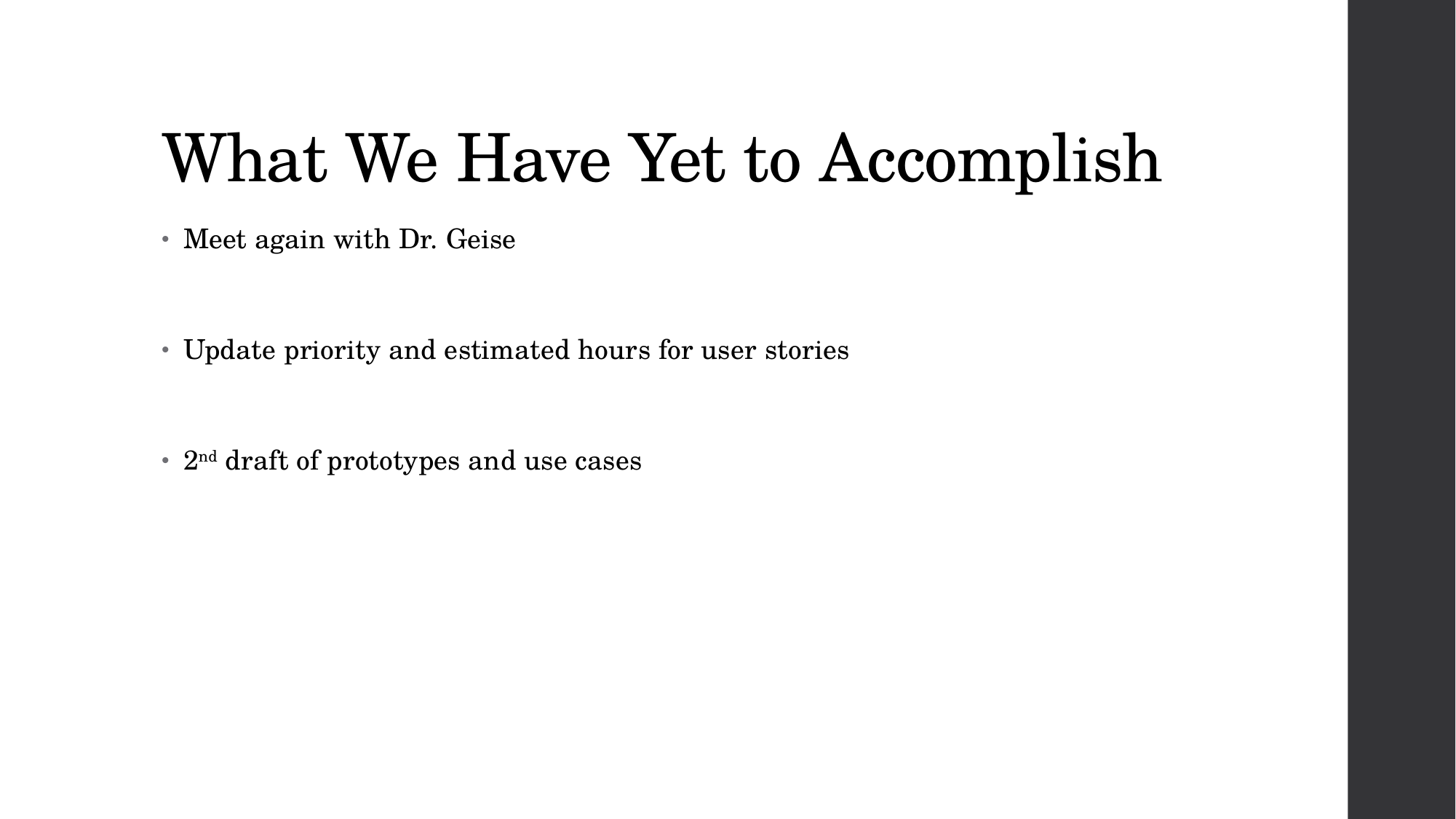

# What We Have Yet to Accomplish
Meet again with Dr. Geise

Update priority and estimated hours for user stories

2nd draft of prototypes and use cases